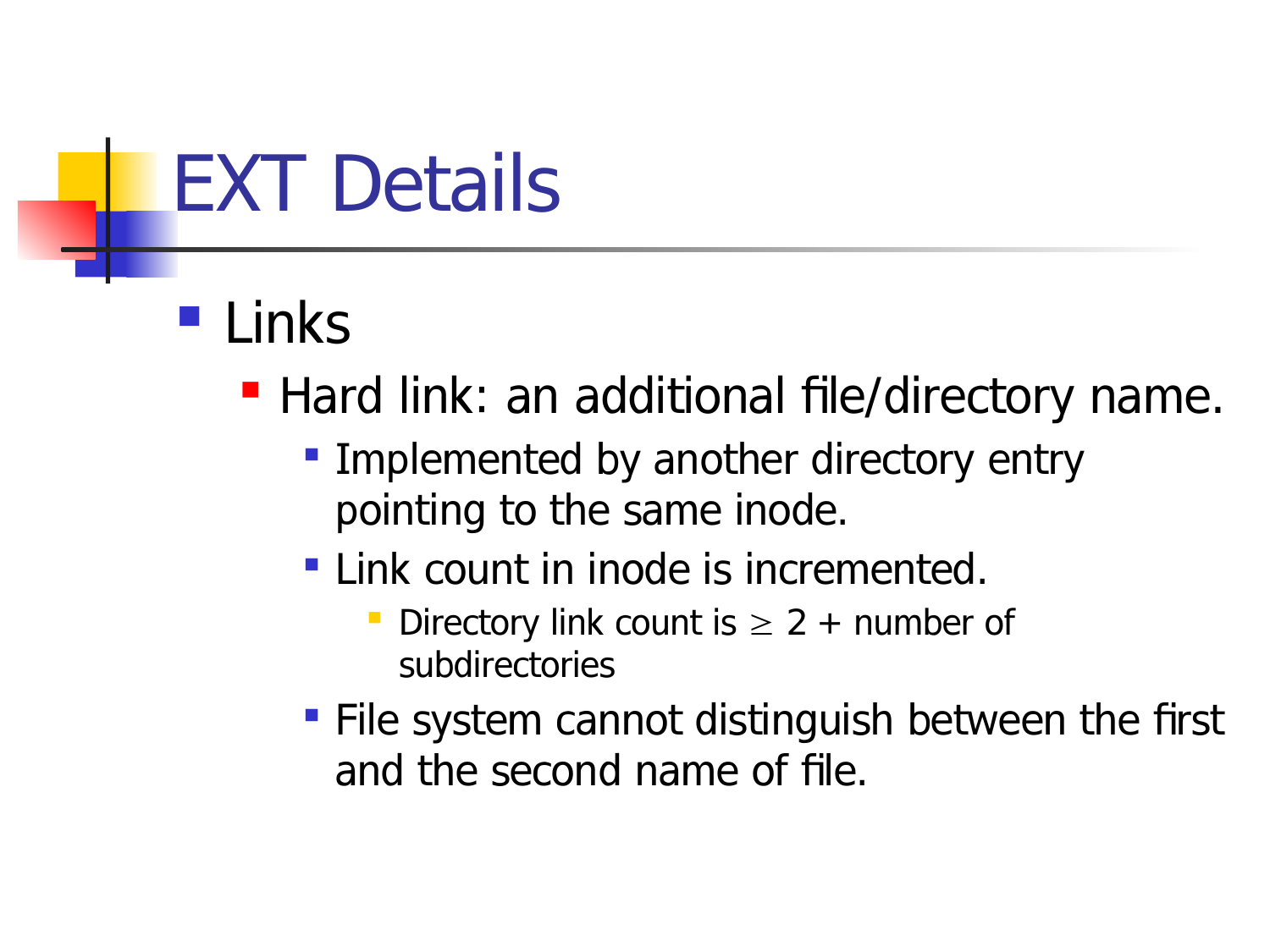

# EXT Details
Links
Hard link: an additional file/directory name.
Implemented by another directory entry pointing to the same inode.
Link count in inode is incremented.
Directory link count is ≥ 2 + number of subdirectories
File system cannot distinguish between the first and the second name of file.